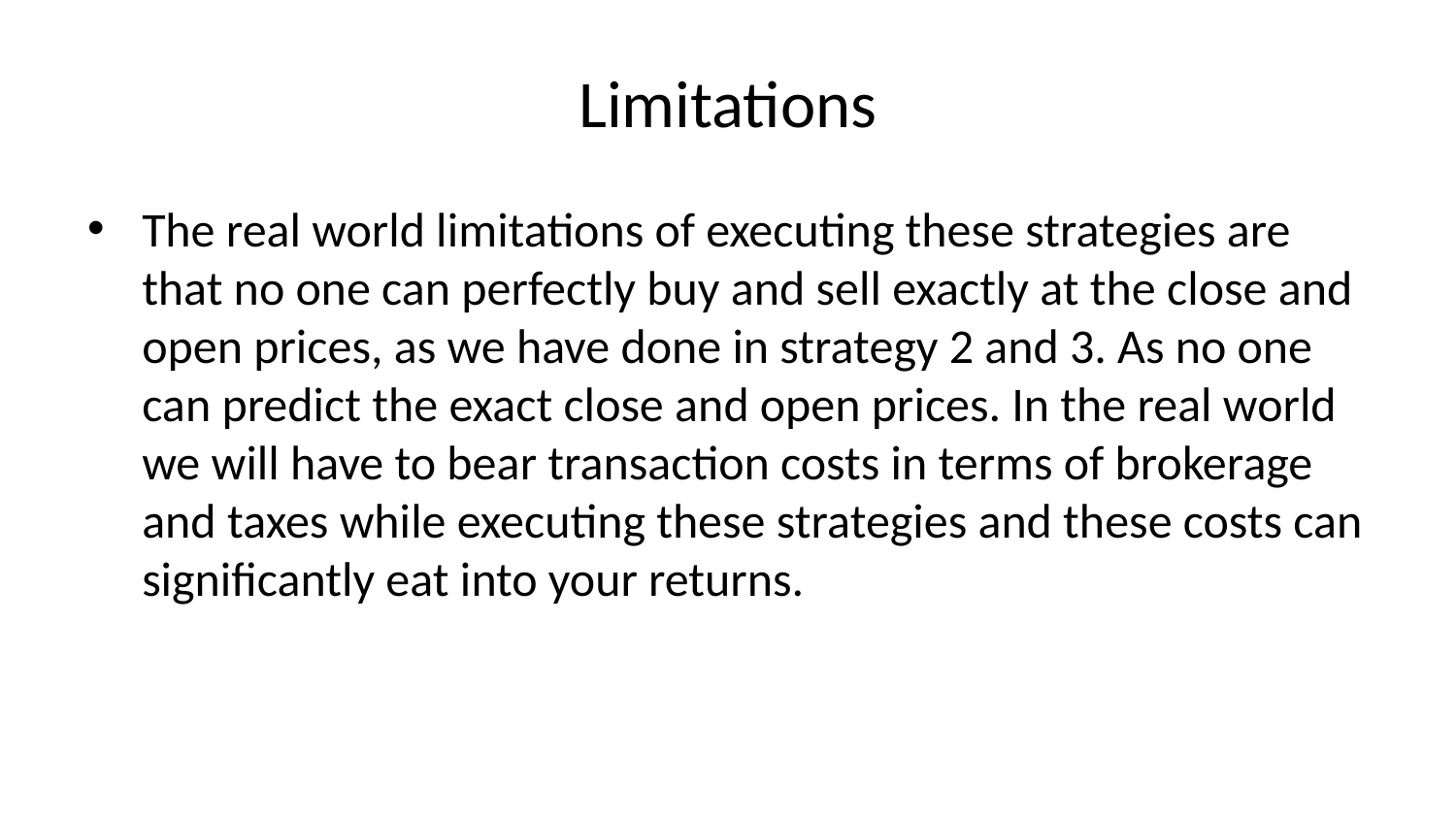

# Limitations
The real world limitations of executing these strategies are that no one can perfectly buy and sell exactly at the close and open prices, as we have done in strategy 2 and 3. As no one can predict the exact close and open prices. In the real world we will have to bear transaction costs in terms of brokerage and taxes while executing these strategies and these costs can significantly eat into your returns.